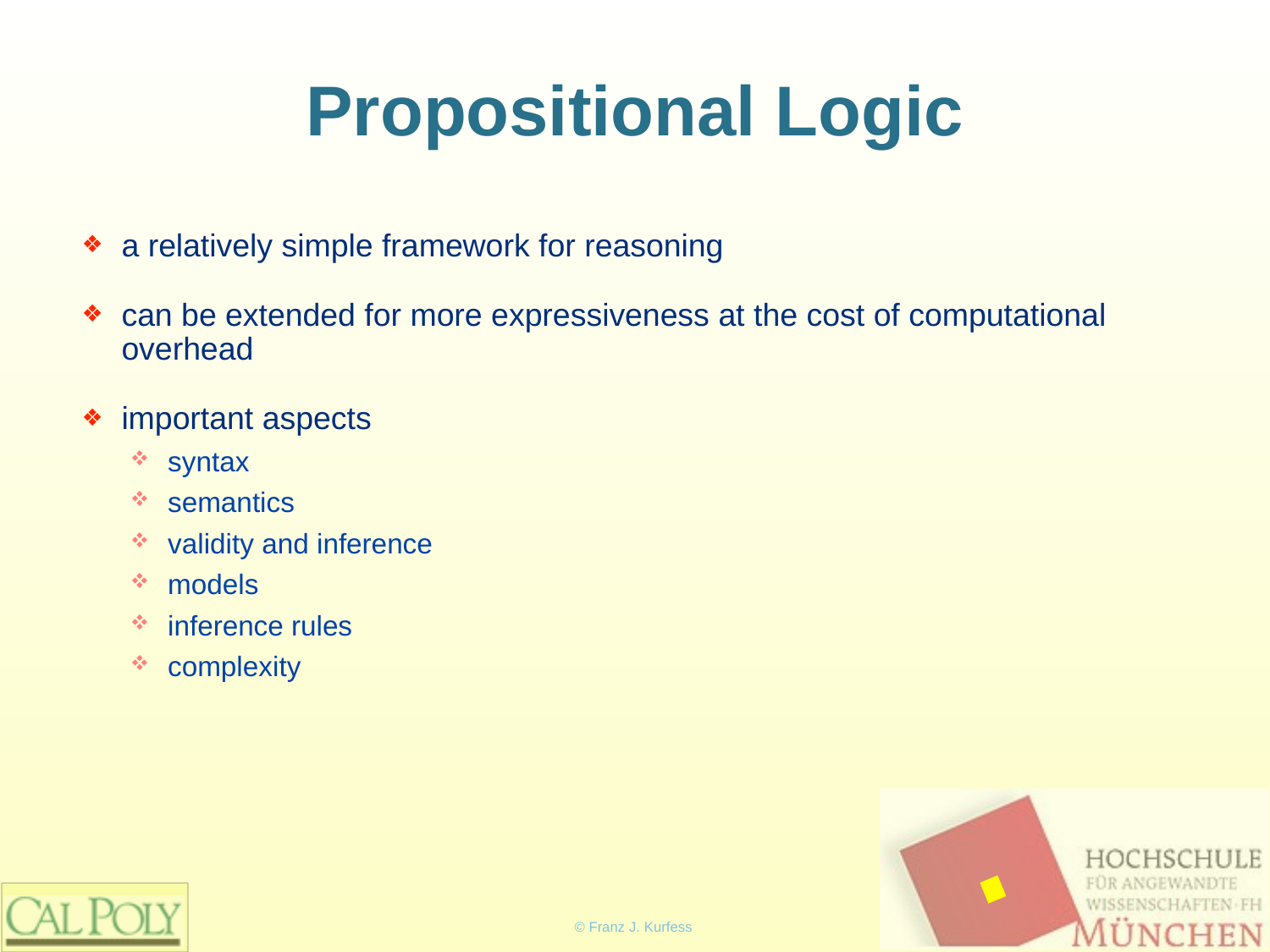

# Propositional Logic
a relatively simple framework for reasoning
can be extended for more expressiveness at the cost of computational overhead
important aspects
syntax
semantics
validity and inference
models
inference rules
complexity
21